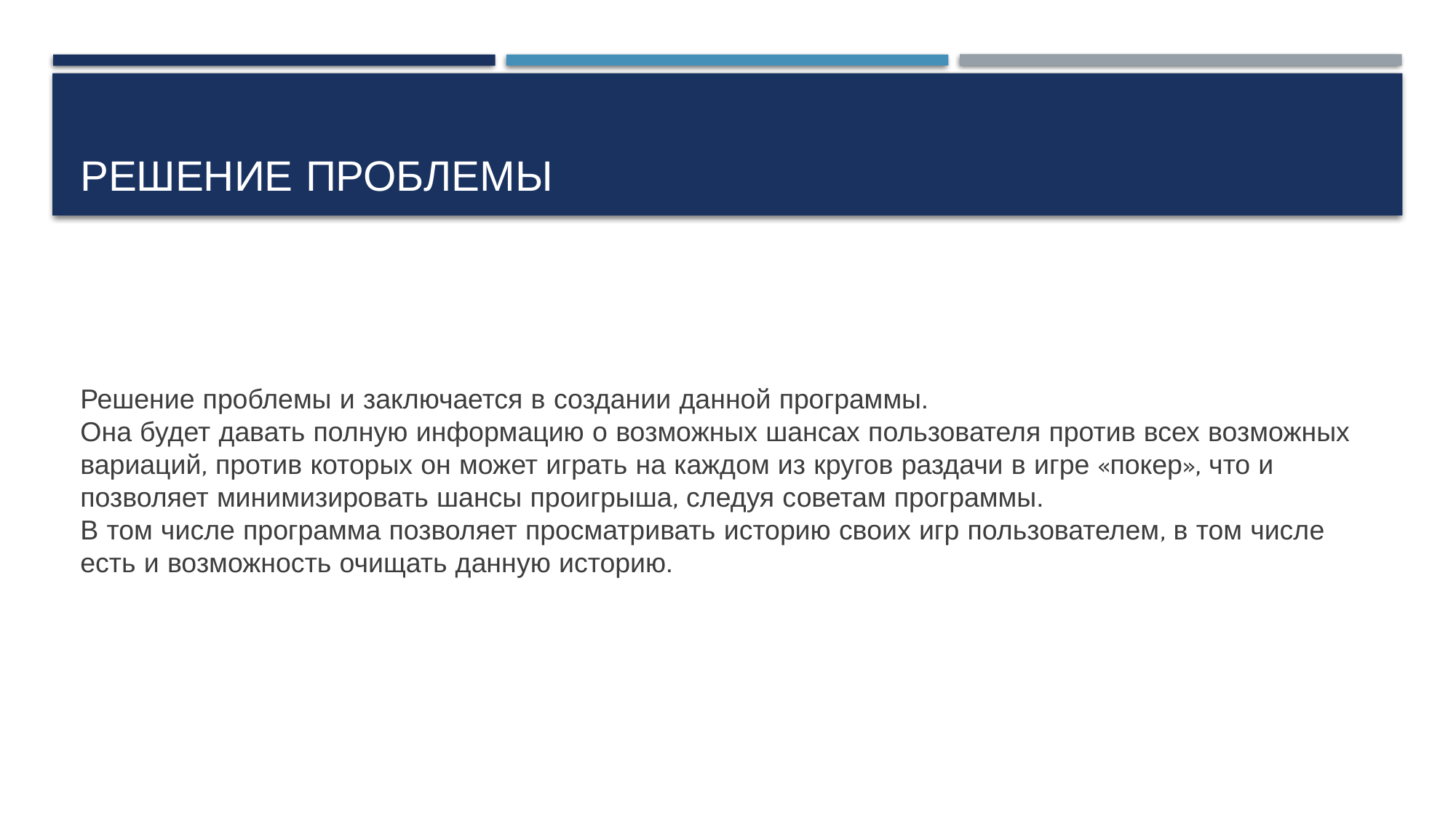

# Решение проблемы
Решение проблемы и заключается в создании данной программы.
Она будет давать полную информацию о возможных шансах пользователя против всех возможных вариаций, против которых он может играть на каждом из кругов раздачи в игре «покер», что и позволяет минимизировать шансы проигрыша, следуя советам программы.
В том числе программа позволяет просматривать историю своих игр пользователем, в том числе есть и возможность очищать данную историю.